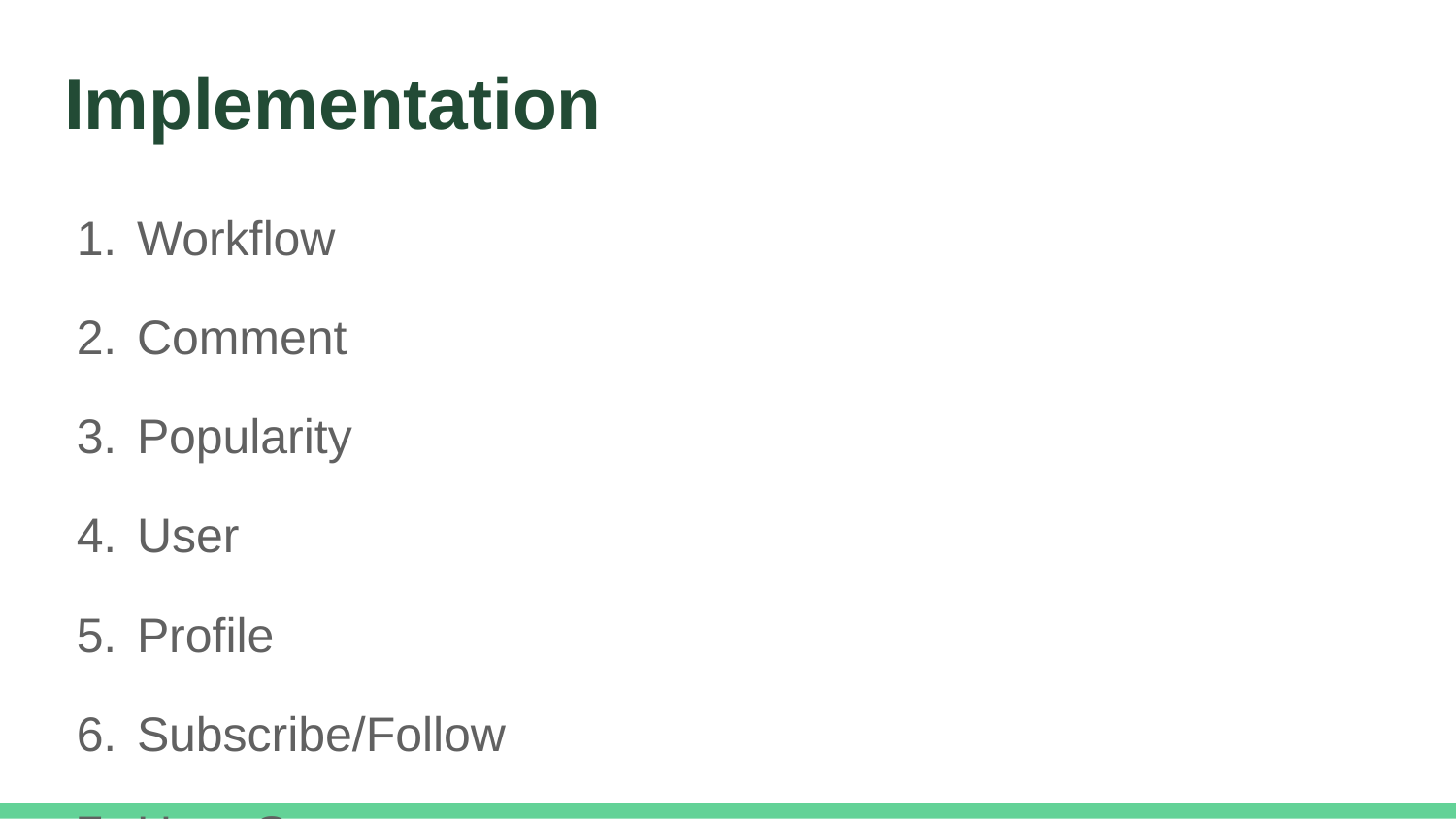

# Implementation
Workflow
Comment
Popularity
User
Profile
Subscribe/Follow
User Group